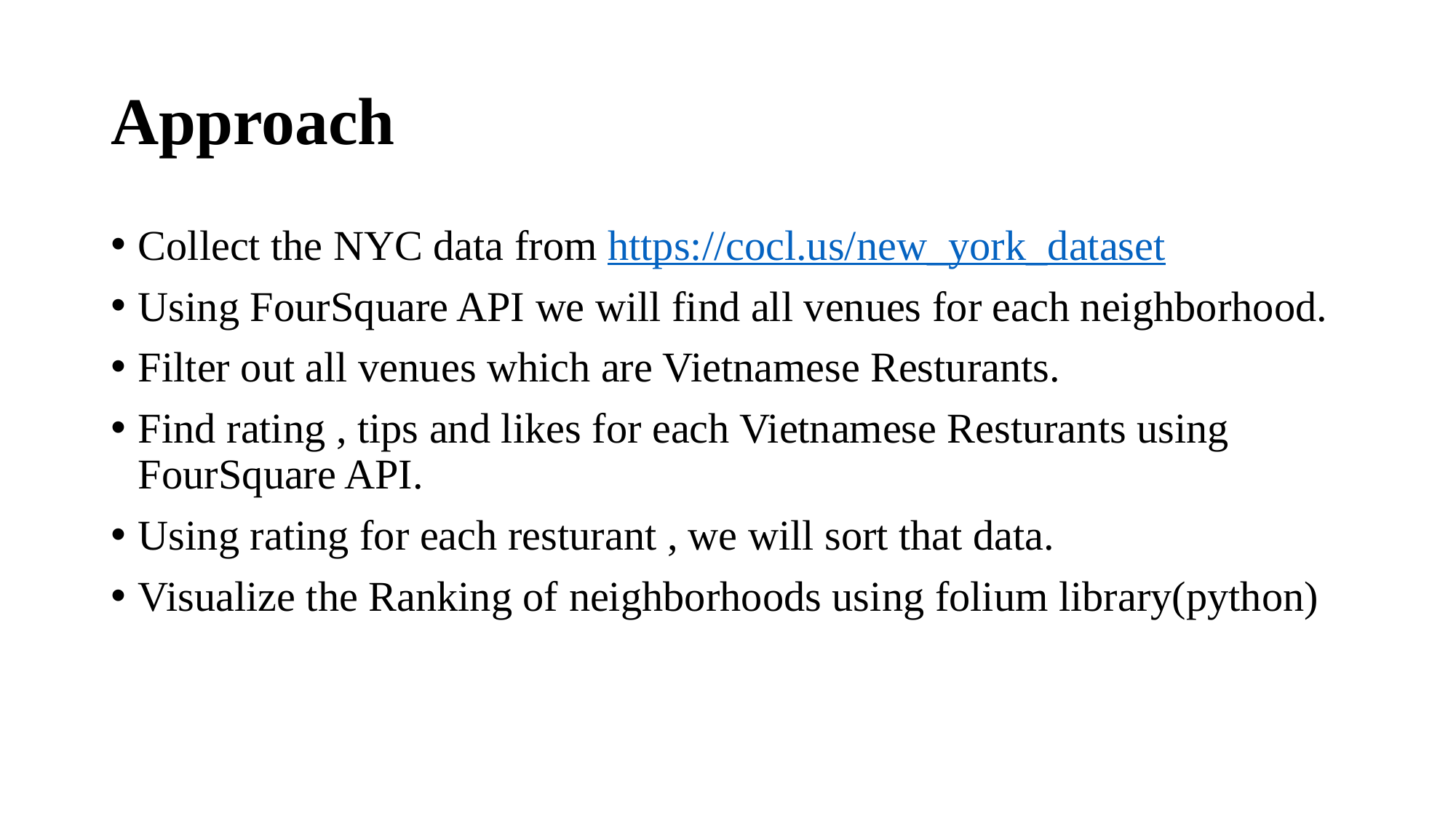

# Approach
Collect the NYC data from https://cocl.us/new_york_dataset
Using FourSquare API we will find all venues for each neighborhood.
Filter out all venues which are Vietnamese Resturants.
Find rating , tips and likes for each Vietnamese Resturants using FourSquare API.
Using rating for each resturant , we will sort that data.
Visualize the Ranking of neighborhoods using folium library(python)